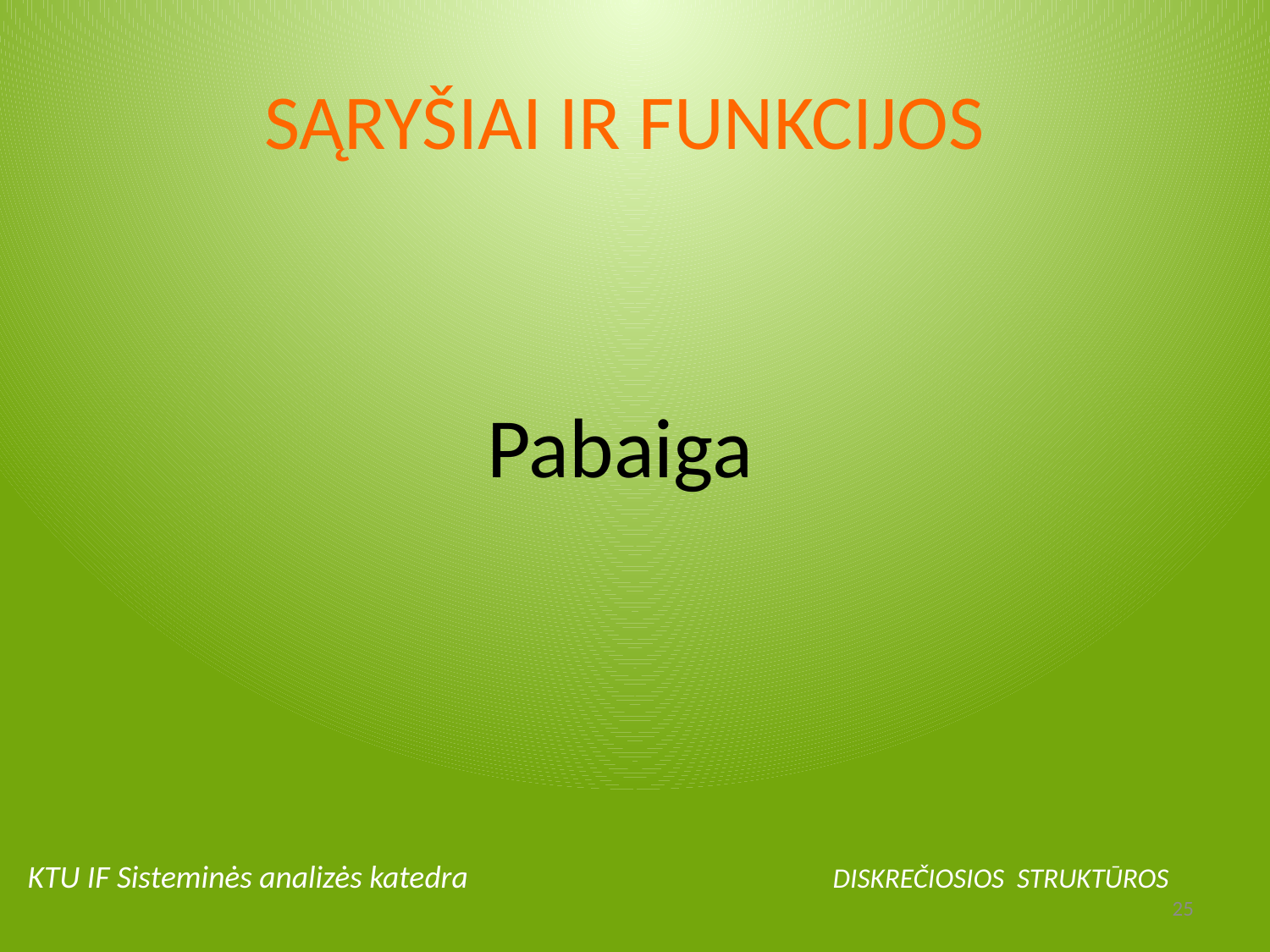

# SĄRYŠIAI IR FUNKCIJOS

Pabaiga

KTU IF Sisteminės analizės katedra                		      DISKREČIOSIOS  STRUKTŪROS

25